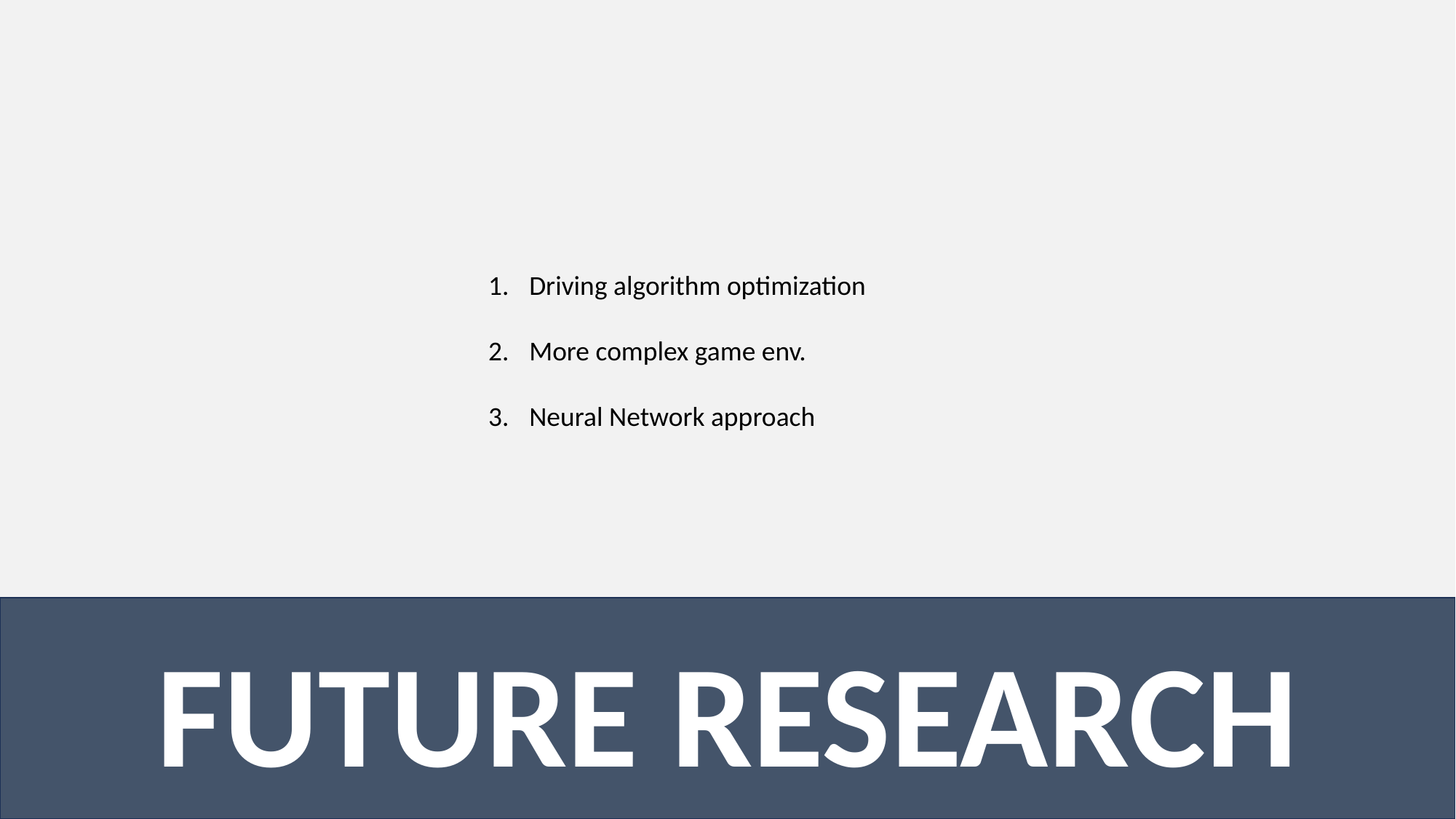

Driving algorithm optimization
More complex game env.
Neural Network approach
FUTURE RESEARCH